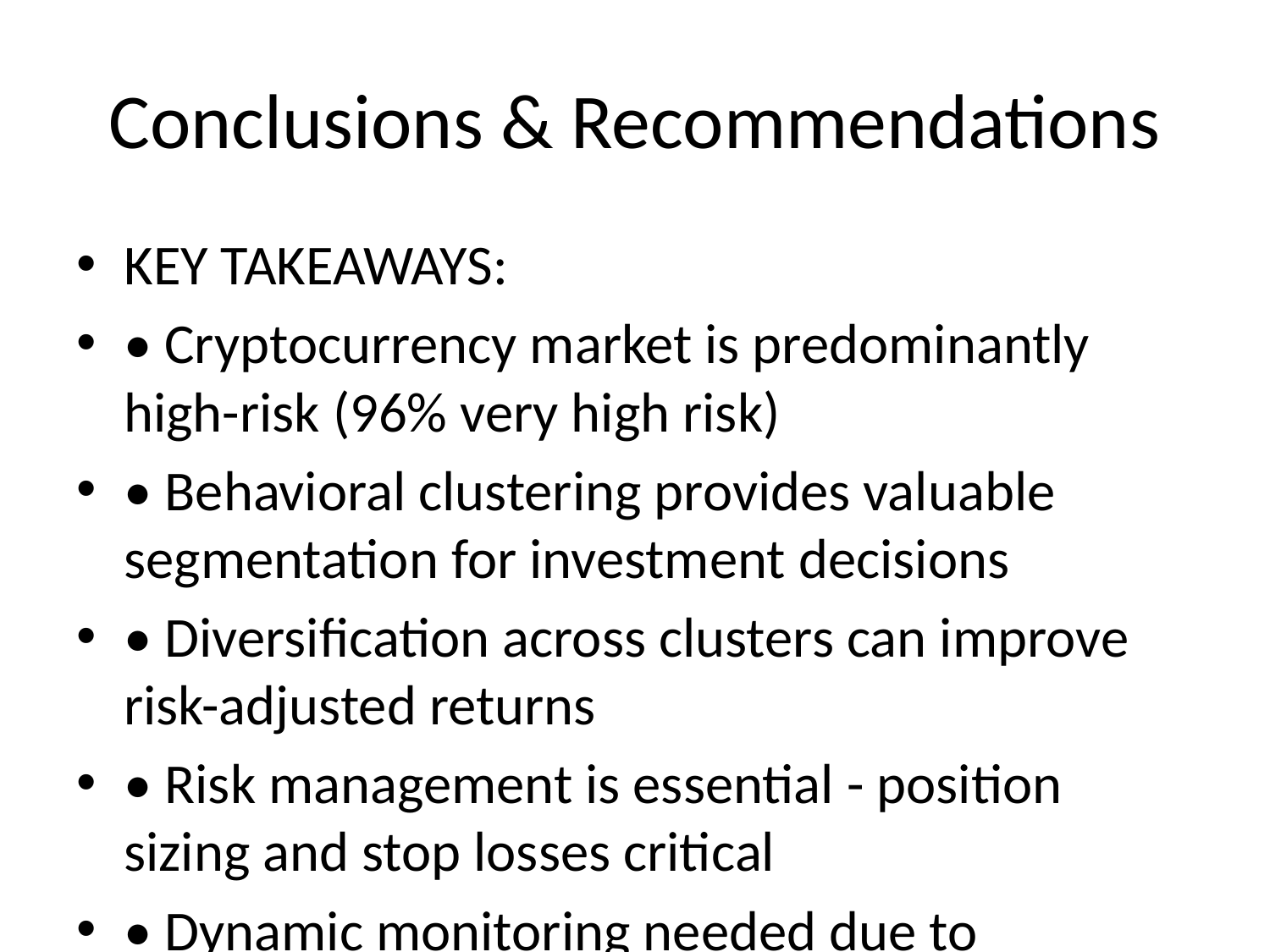

# Conclusions & Recommendations
KEY TAKEAWAYS:
• Cryptocurrency market is predominantly high-risk (96% very high risk)
• Behavioral clustering provides valuable segmentation for investment decisions
• Diversification across clusters can improve risk-adjusted returns
• Risk management is essential - position sizing and stop losses critical
• Dynamic monitoring needed due to changing risk profiles over time

INVESTMENT RECOMMENDATIONS:
• Conservative Investors: Consider traditional assets or stablecoins
• Moderate Investors: Focus on top market cap coins with careful sizing
• Aggressive Investors: Diversify across clusters with strict risk management
• Speculative Investors: Accept extreme volatility with very small positions
• All Investors: Never invest more than you can afford to lose

PROJECT SUCCESS METRICS:
✓ 99.2% clustering quality achieved
✓ Comprehensive risk framework developed
✓ Actionable strategies for 4 investor profiles
✓ Interactive dashboard for ongoing analysis
✓ Reproducible methodology for future research